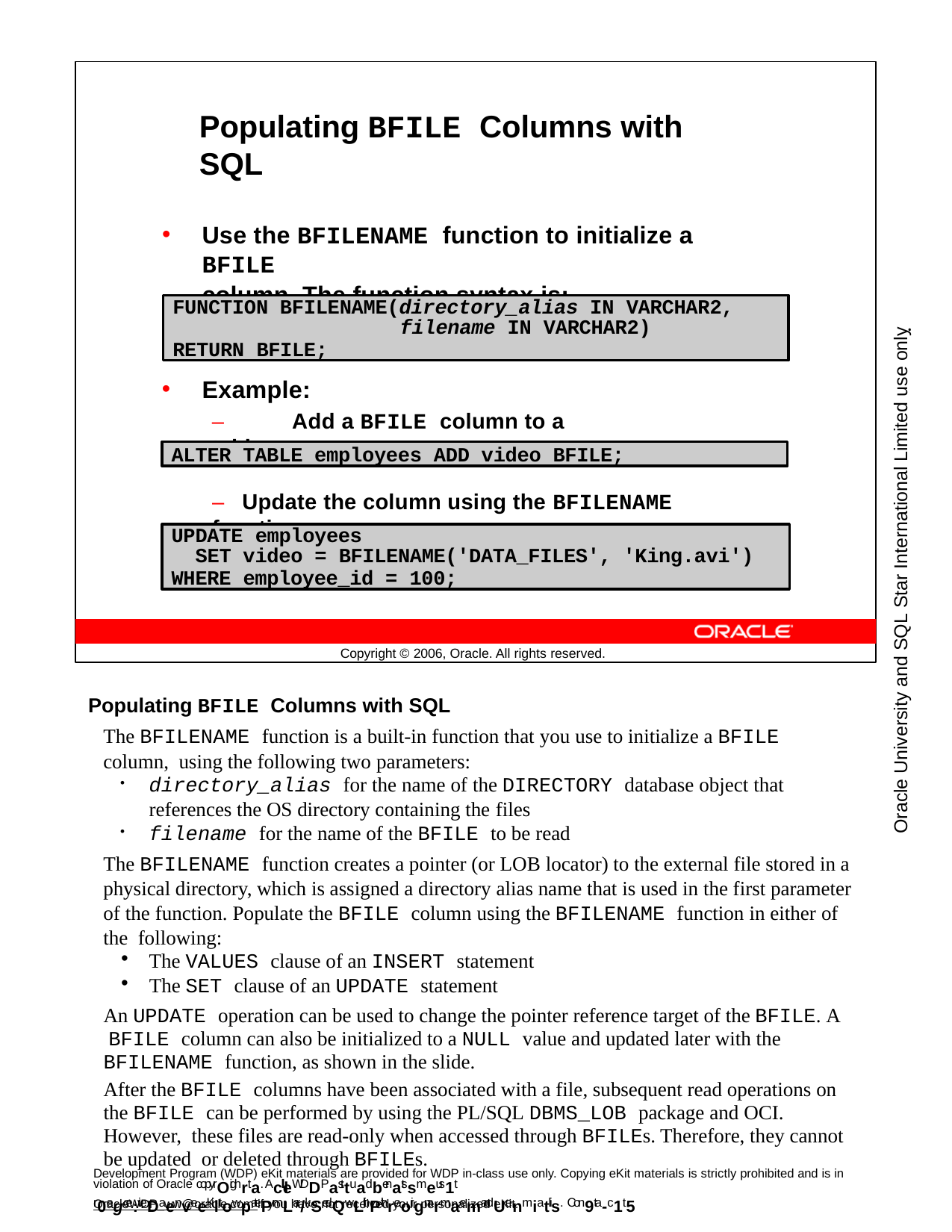

Populating BFILE Columns with SQL
Use the BFILENAME function to initialize a BFILE
column. The function syntax is:
FUNCTION BFILENAME(directory_alias IN VARCHAR2,
filename IN VARCHAR2)
RETURN BFILE;
Oracle University and SQL Star International Limited use onlyฺ
Example:
–	Add a BFILE column to a table:
ALTER TABLE employees ADD video BFILE;
–	Update the column using the BFILENAME function:
UPDATE employees
SET video = BFILENAME('DATA_FILES', 'King.avi')
WHERE employee_id = 100;
Copyright © 2006, Oracle. All rights reserved.
Populating BFILE Columns with SQL
The BFILENAME function is a built-in function that you use to initialize a BFILE column,  using the following two parameters:
directory_alias for the name of the DIRECTORY database object that
references the OS directory containing the files
filename for the name of the BFILE to be read
The BFILENAME function creates a pointer (or LOB locator) to the external file stored in a  physical directory, which is assigned a directory alias name that is used in the first parameter  of the function. Populate the BFILE column using the BFILENAME function in either of the  following:
The VALUES clause of an INSERT statement
The SET clause of an UPDATE statement
An UPDATE operation can be used to change the pointer reference target of the BFILE. A  BFILE column can also be initialized to a NULL value and updated later with the  BFILENAME function, as shown in the slide.
After the BFILE columns have been associated with a file, subsequent read operations on  the BFILE can be performed by using the PL/SQL DBMS_LOB package and OCI. However,  these files are read-only when accessed through BFILEs. Therefore, they cannot be updated  or deleted through BFILEs.
Development Program (WDP) eKit materials are provided for WDP in-class use only. Copying eKit materials is strictly prohibited and is in
violation of Oracle copyrOighrta. AcllleWDDPasttuadbenatssmeus1t r0egce:iveDaenveeKiltowpatePrmLar/kSedQwLithPthreoir gnarmaemandUenmiatils. Con9ta-c1t5
OracleWDP_ww@oracle.com if you have not received your personalized eKit.